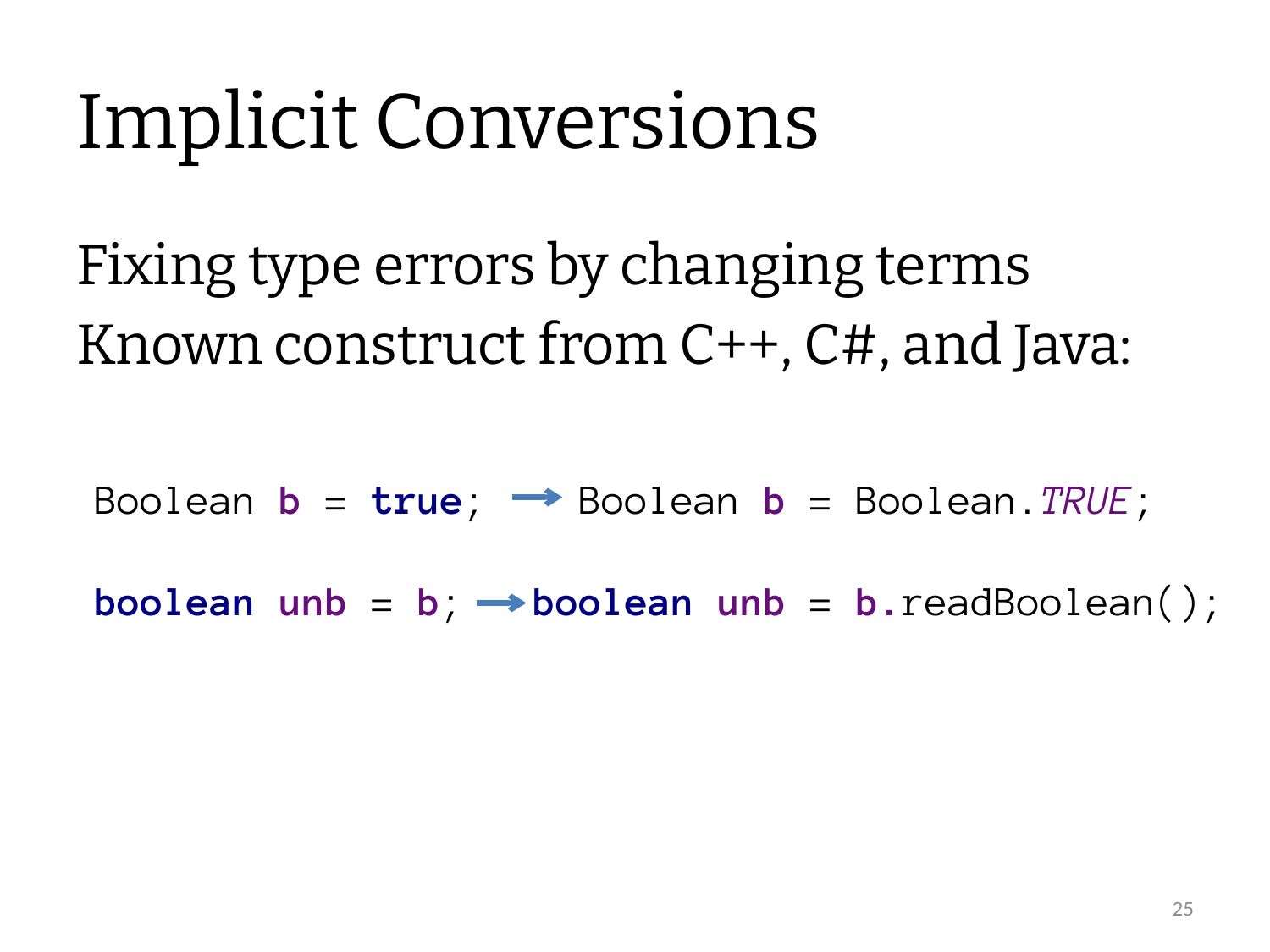

# Implicit Conversions
Fixing type errors by changing terms
Known construct from C++, C#, and Java:

Boolean b = true;    Boolean b = Boolean.TRUE;

boolean unb = b;   boolean unb = b.readBoolean();
25